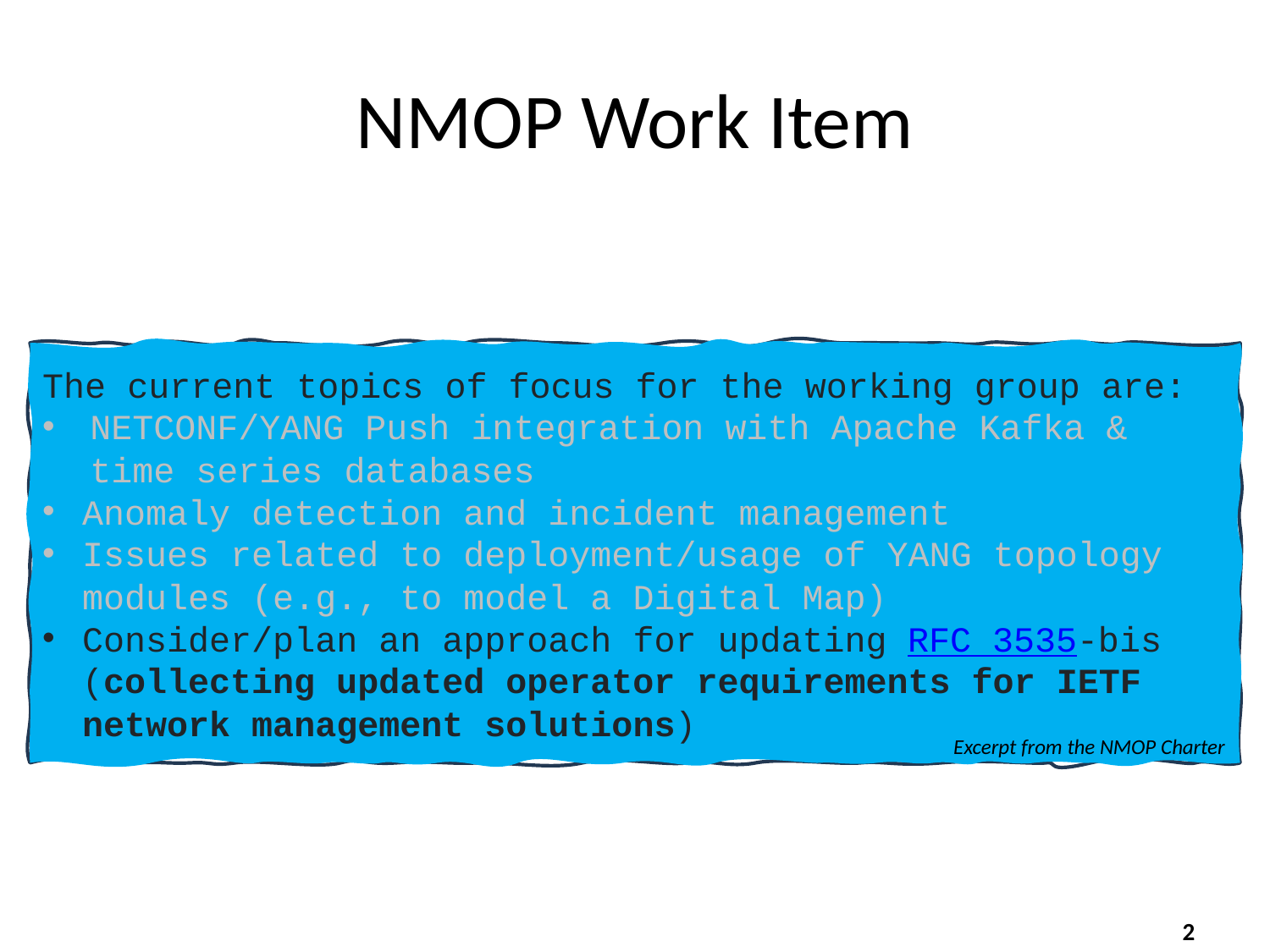

# NMOP Work Item
The current topics of focus for the working group are:
NETCONF/YANG Push integration with Apache Kafka & time series databases
Anomaly detection and incident management
Issues related to deployment/usage of YANG topology modules (e.g., to model a Digital Map)
Consider/plan an approach for updating RFC 3535-bis (collecting updated operator requirements for IETF network management solutions)
Excerpt from the NMOP Charter